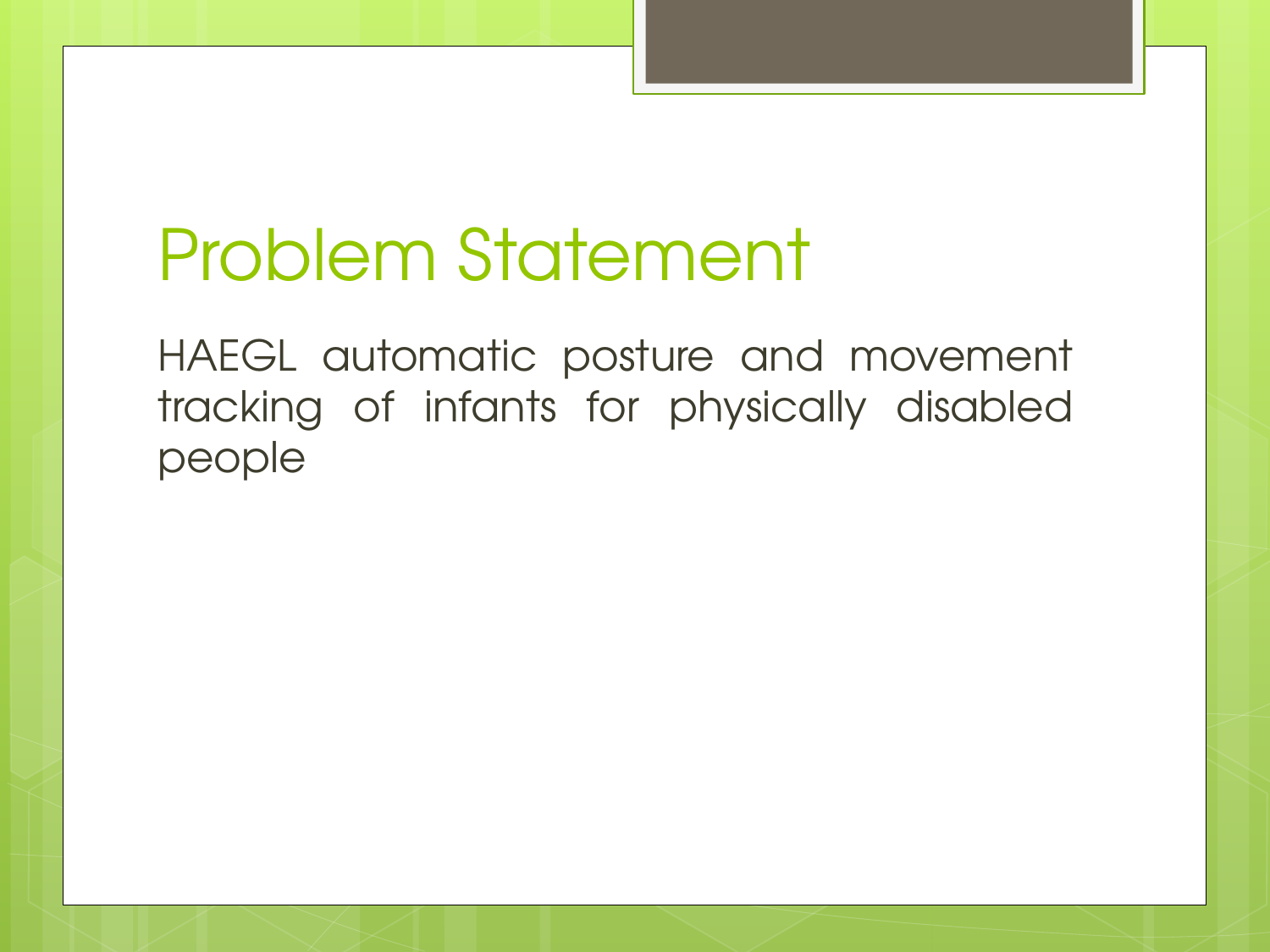

# Problem Statement
HAEGL automatic posture and movement tracking of infants for physically disabled people